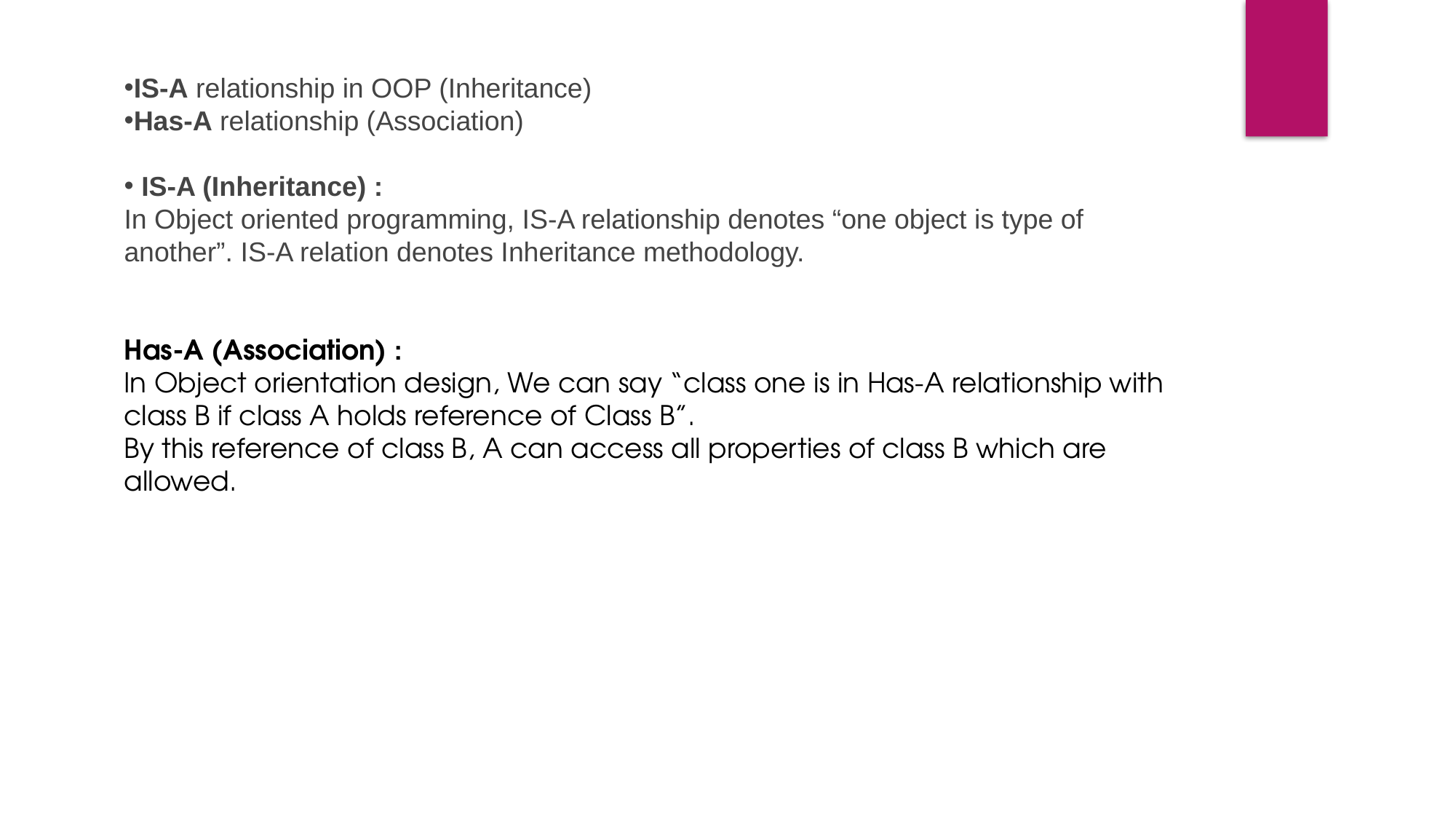

IS-A relationship in OOP (Inheritance)
Has-A relationship (Association)

 IS-A (Inheritance) :
In Object oriented programming, IS-A relationship denotes “one object is type of another”. IS-A relation denotes Inheritance methodology.

Has-A (Association) :
In Object orientation design, We can say “class one is in Has-A relationship with class B if class A holds reference of Class B”.
By this reference of class B, A can access all properties of class B which are allowed.